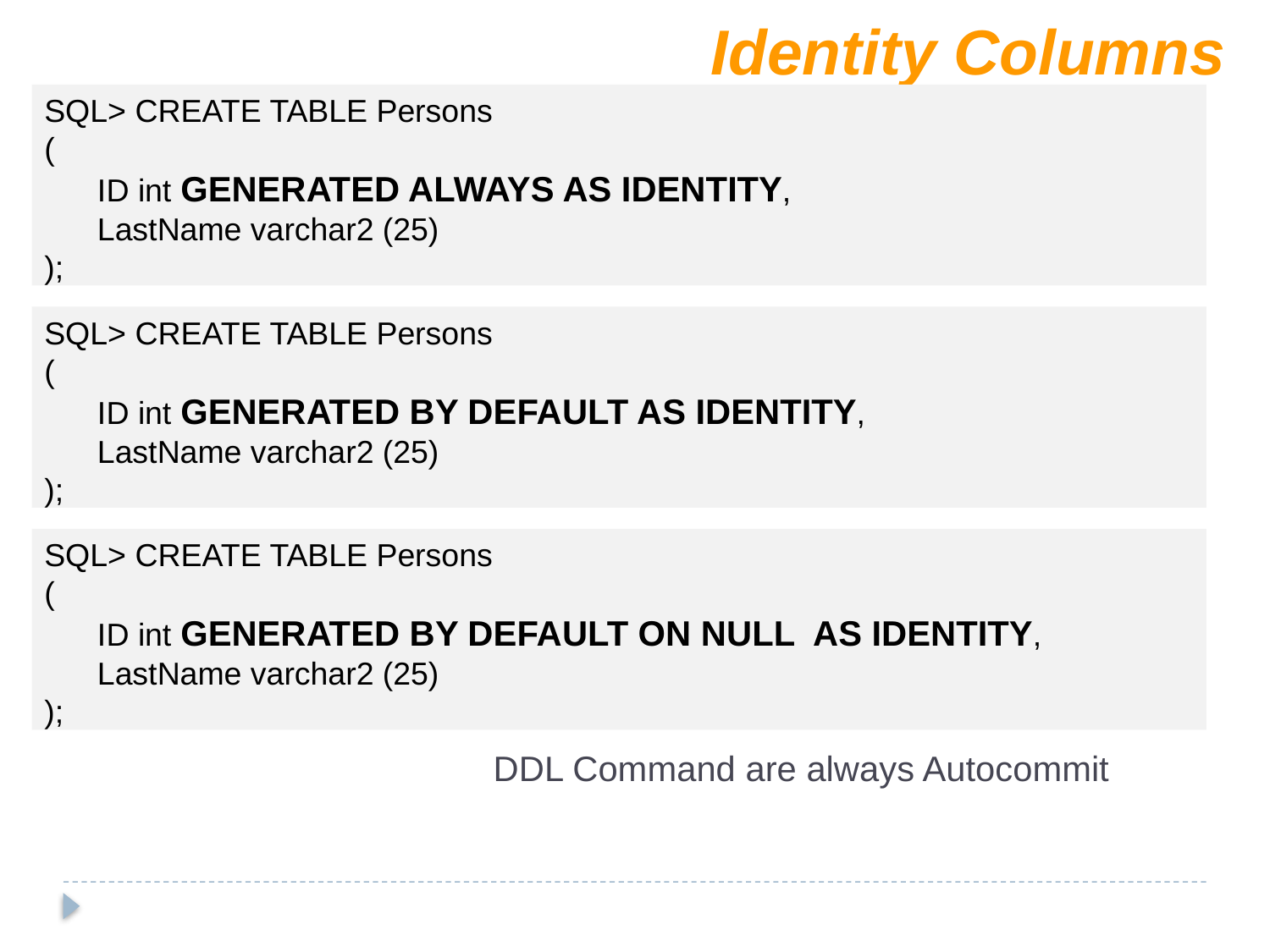

Identity Columns
SQL> CREATE TABLE Persons
(
      ID int GENERATED ALWAYS AS IDENTITY,
      LastName varchar2 (25)
);
SQL> CREATE TABLE Persons
(
      ID int GENERATED BY DEFAULT AS IDENTITY,
      LastName varchar2 (25)
);
SQL> CREATE TABLE Persons
(
      ID int GENERATED BY DEFAULT ON NULL  AS IDENTITY,
      LastName varchar2 (25)
);
DDL Command are always Autocommit